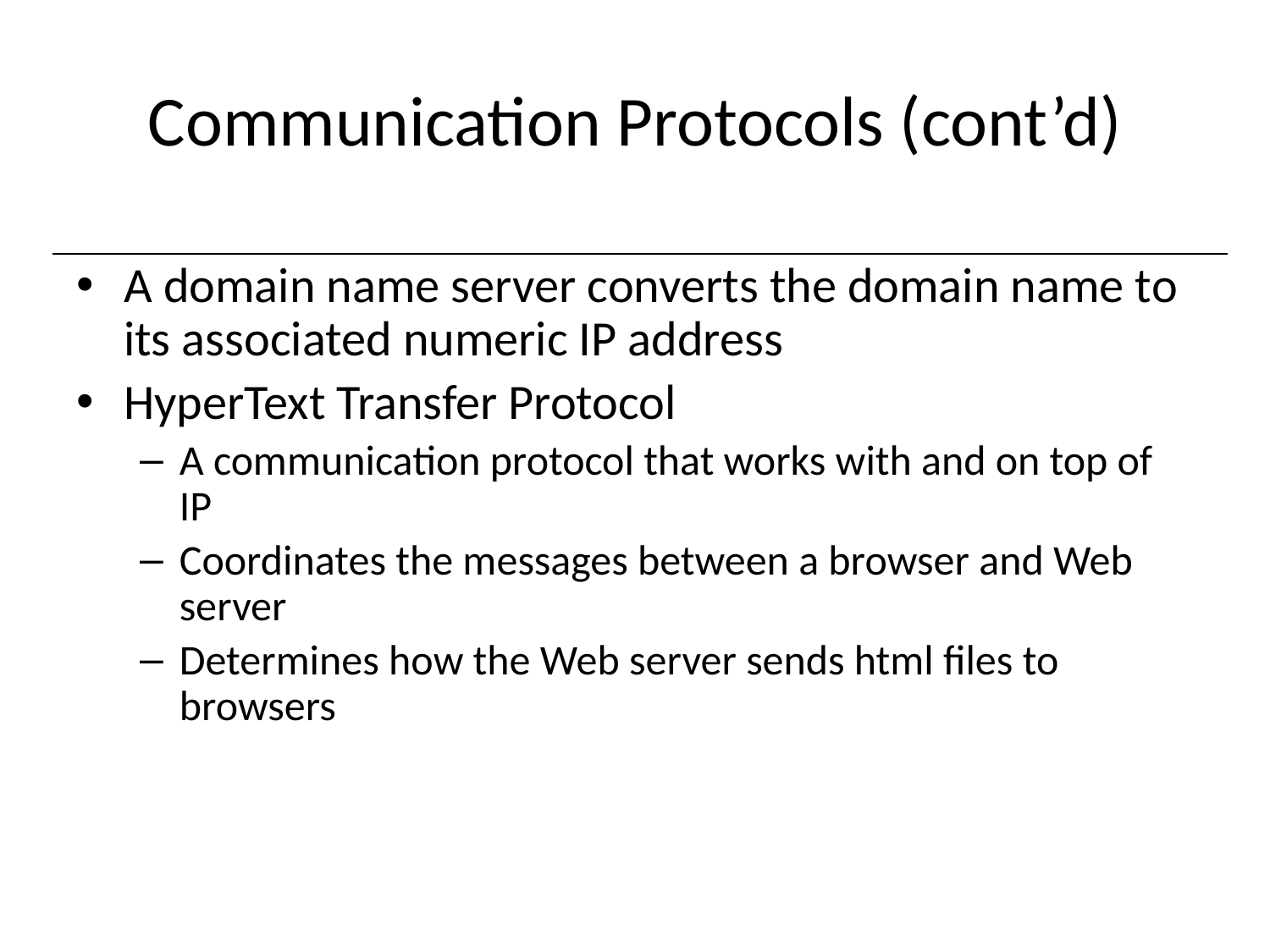

# Communication Protocols (cont’d)
A domain name server converts the domain name to its associated numeric IP address
HyperText Transfer Protocol
A communication protocol that works with and on top of IP
Coordinates the messages between a browser and Web server
Determines how the Web server sends html files to browsers